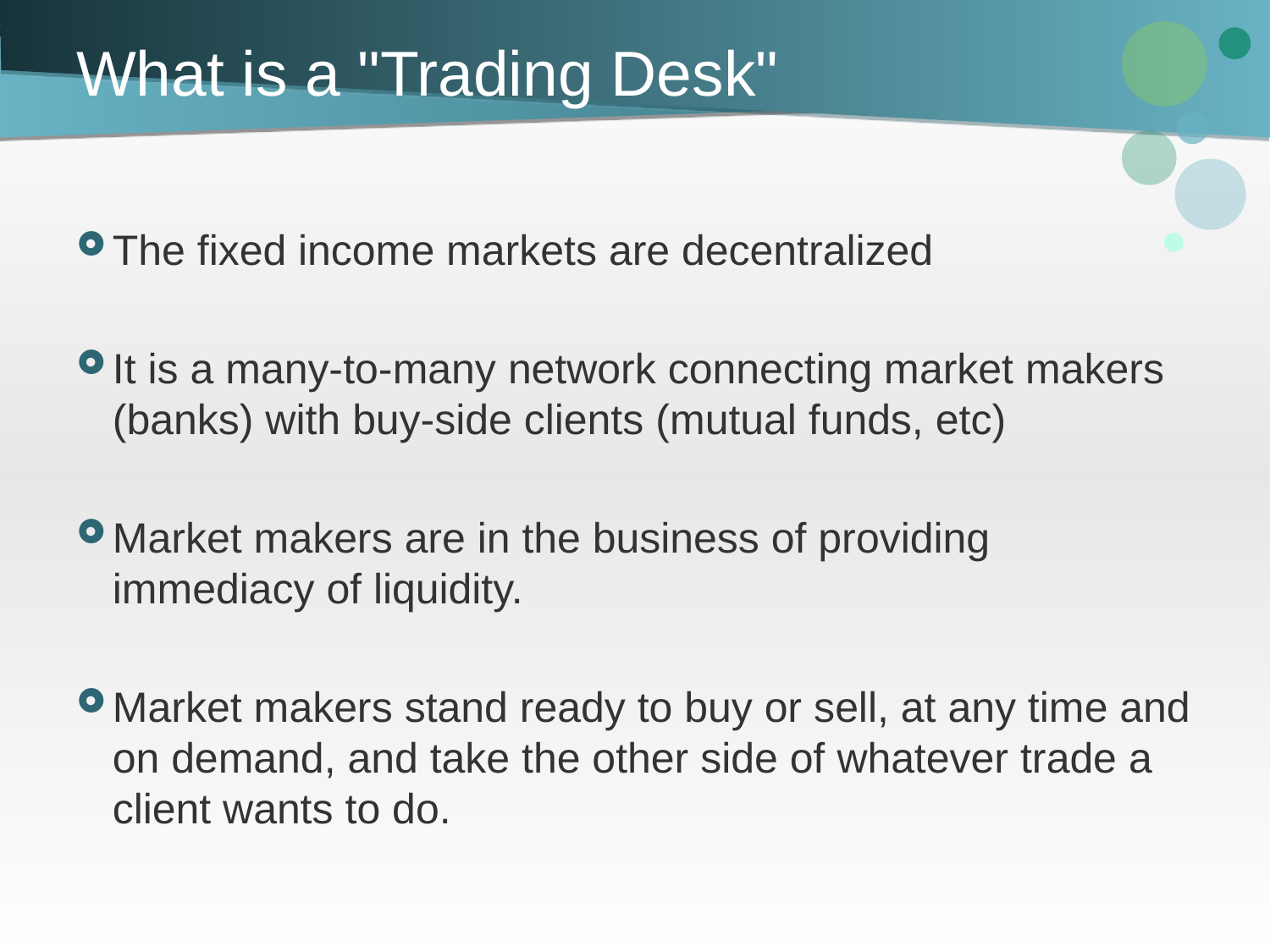

# What is a "Trading Desk"

The fixed income markets are decentralized

It is a many-to-many network connecting market makers (banks) with buy-side clients (mutual funds, etc)

Market makers are in the business of providing immediacy of liquidity.

Market makers stand ready to buy or sell, at any time and on demand, and take the other side of whatever trade a client wants to do.